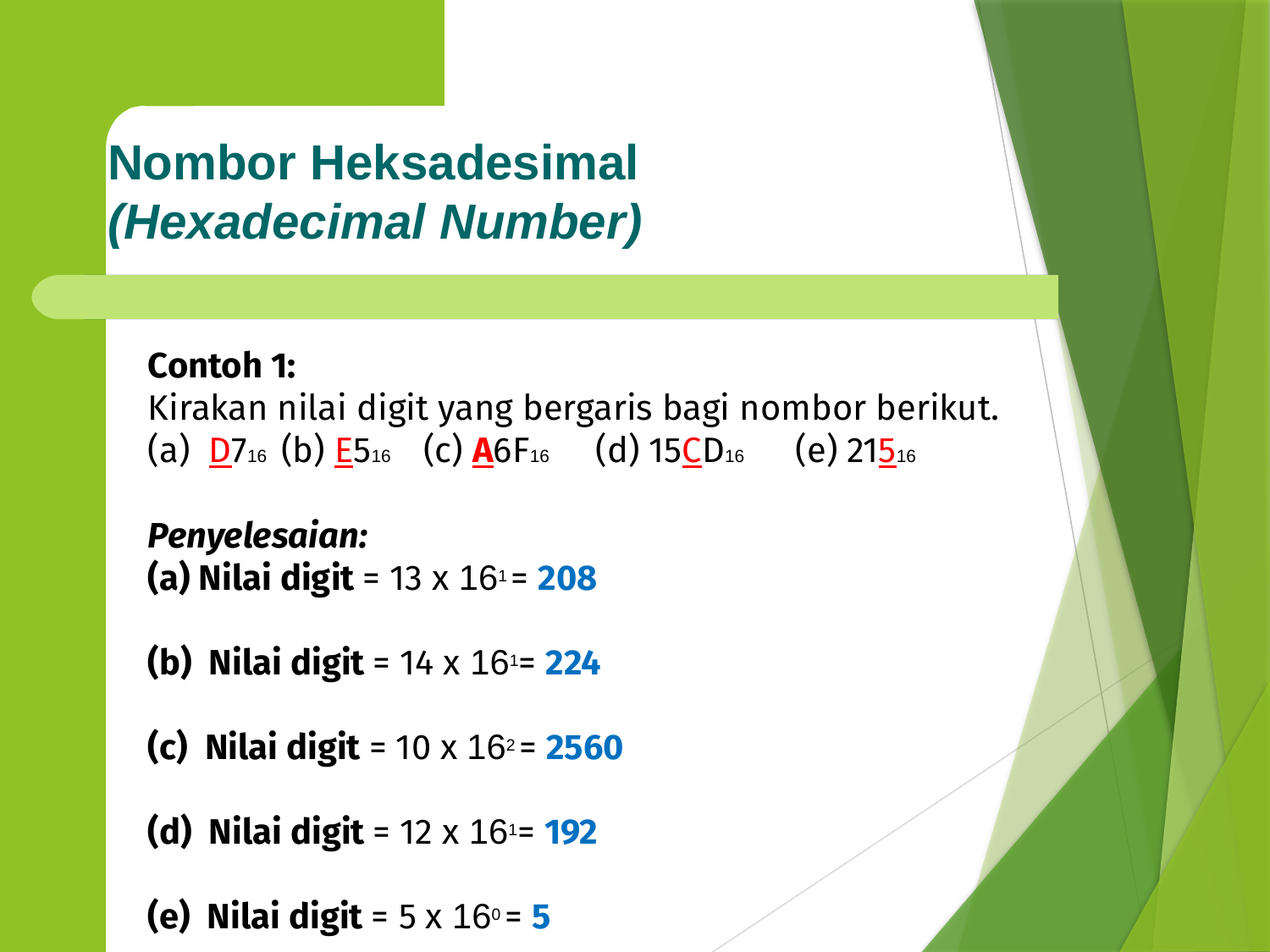

Nombor Heksadesimal (Hexadecimal Number)

Contoh 1:
Kirakan nilai digit yang bergaris bagi nombor berikut.
(a)  D716   (b) E516    (c) A6F16     (d) 15CD16      (e) 21516
Penyelesaian:
(a) Nilai digit = 13 x 161 = 208

(b)  Nilai digit = 14 x 161= 224

(c)  Nilai digit = 10 x 162 = 2560

(d)  Nilai digit = 12 x 161= 192

(e)  Nilai digit = 5 x 160 = 5